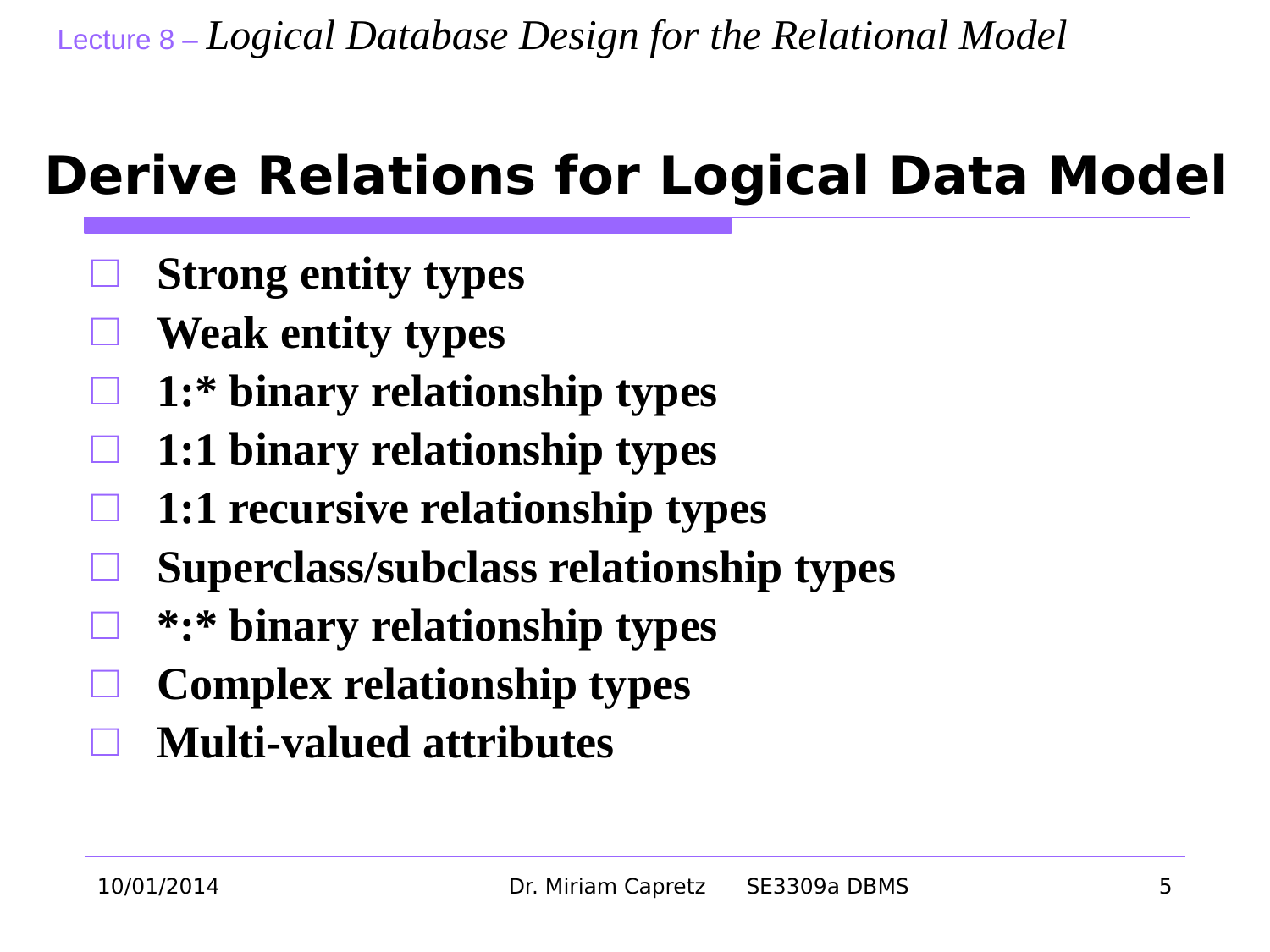

# Derive Relations for Logical Data Model
Strong entity types
Weak entity types
1:* binary relationship types
1:1 binary relationship types
1:1 recursive relationship types
Superclass/subclass relationship types
*:* binary relationship types
Complex relationship types
Multi-valued attributes

10/01/2014
Dr. Miriam Capretz      SE3309a DBMS
5